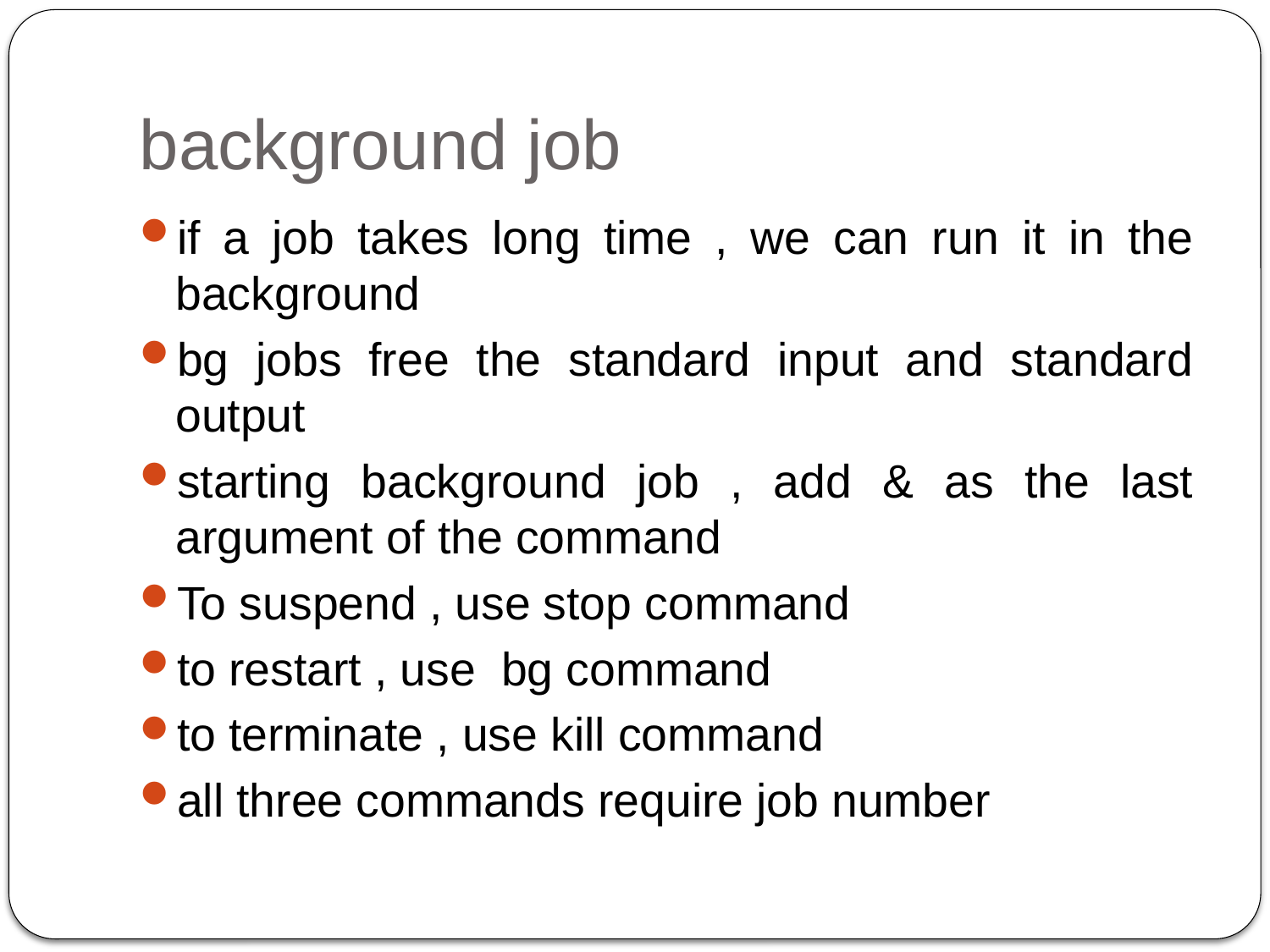

# background job
if a job takes long time , we can run it in the background
bg jobs free the standard input and standard output
starting background job , add & as the last argument of the command
To suspend , use stop command
to restart , use  bg command
to terminate , use kill command
all three commands require job number